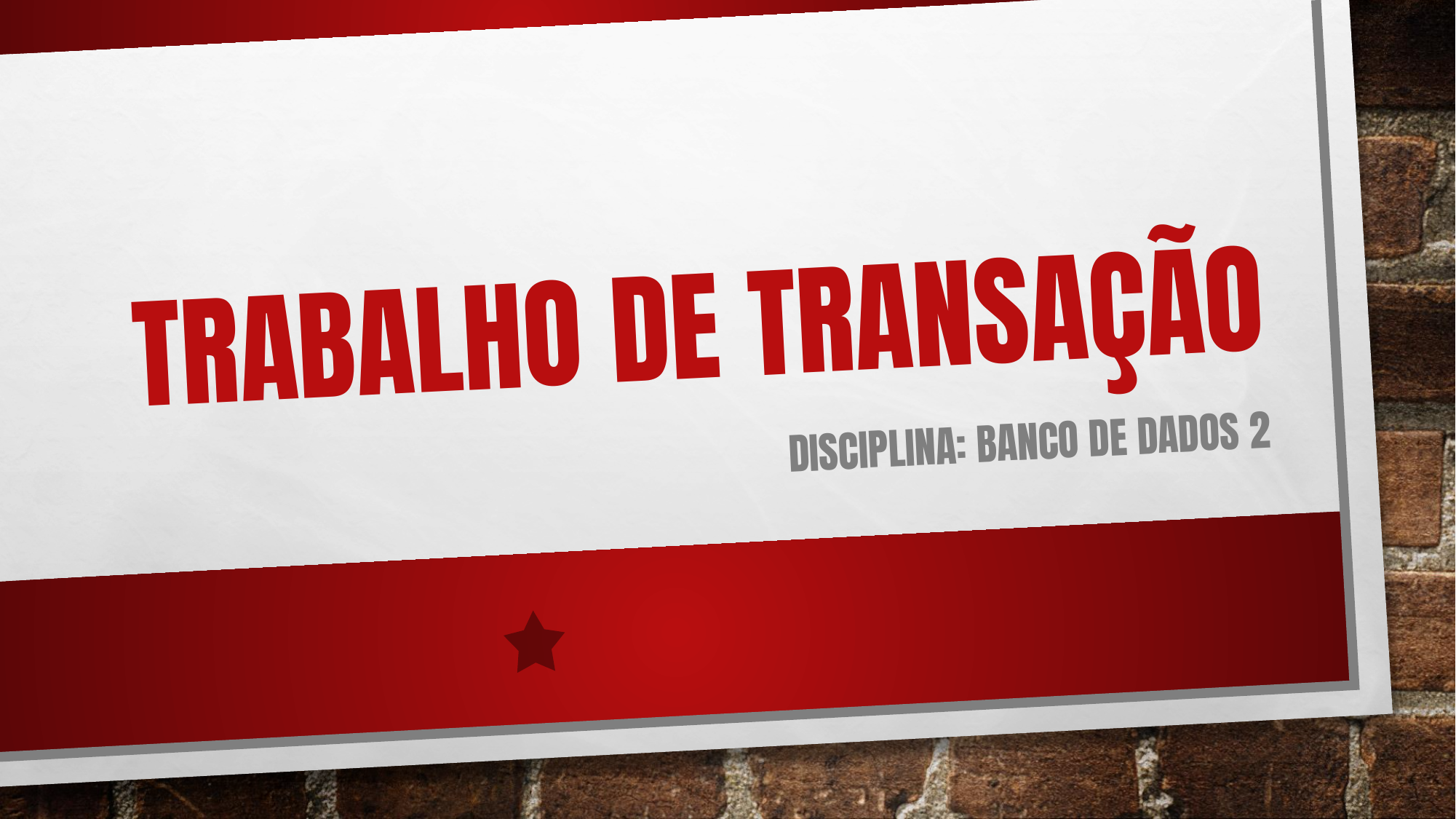

# TRABALHO DE TRANSAÇÃO
DISCIPLINA: BANCO DE DADOS 2